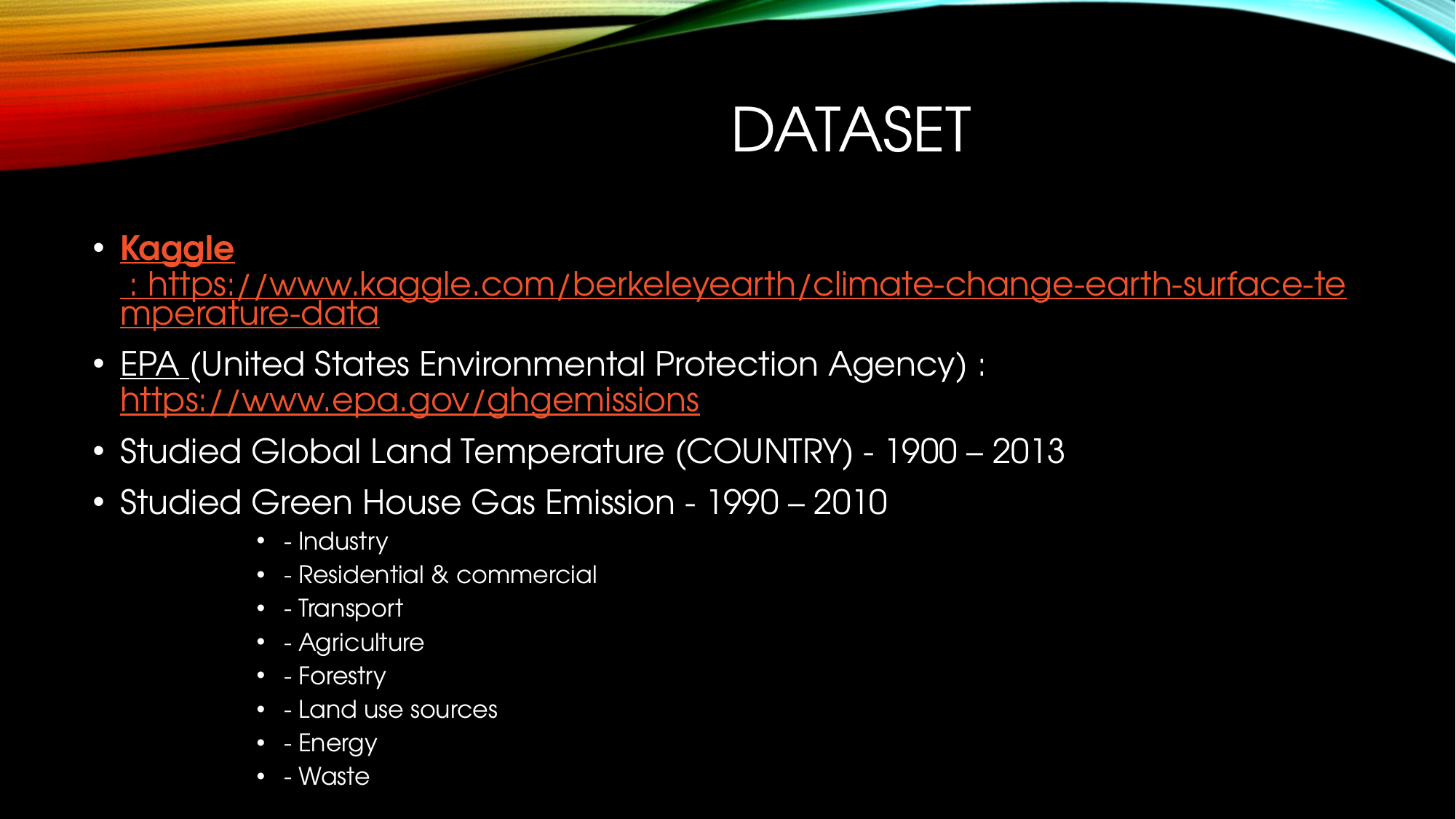

# DATASET
Kaggle : https://www.kaggle.com/berkeleyearth/climate-change-earth-surface-temperature-data
EPA (United States Environmental Protection Agency) : https://www.epa.gov/ghgemissions
Studied Global Land Temperature (COUNTRY) - 1900 – 2013
Studied Green House Gas Emission - 1990 – 2010
- Industry
- Residential & commercial
- Transport
- Agriculture
- Forestry
- Land use sources
- Energy
- Waste